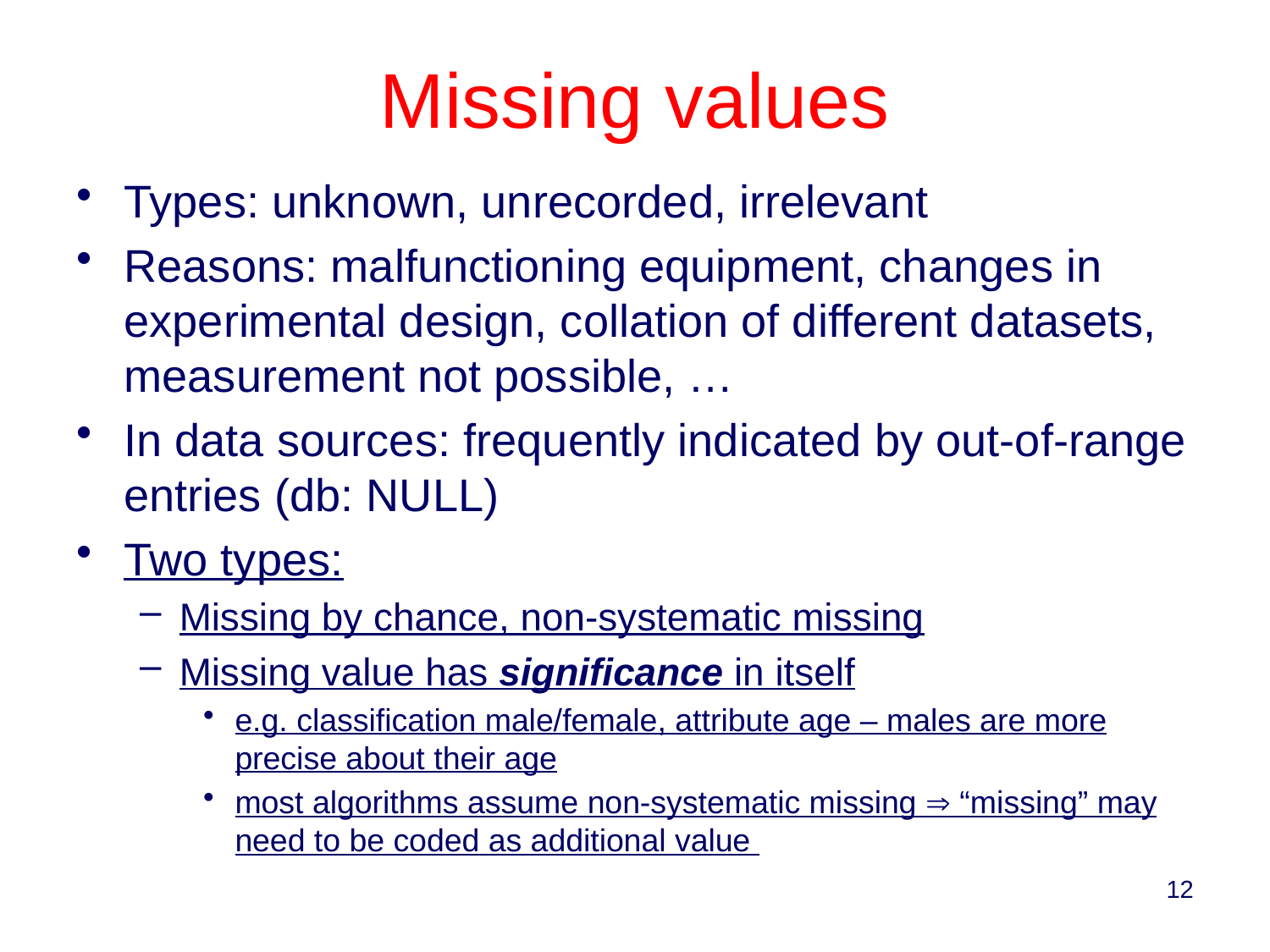

# Missing values
Types: unknown, unrecorded, irrelevant
Reasons: malfunctioning equipment, changes in experimental design, collation of different datasets, measurement not possible, …
In data sources: frequently indicated by out-of-range entries (db: NULL)
Two types:
Missing by chance, non-systematic missing
Missing value has significance in itself
e.g. classification male/female, attribute age – males are more precise about their age
most algorithms assume non-systematic missing ⇒ “missing” may need to be coded as additional value
12